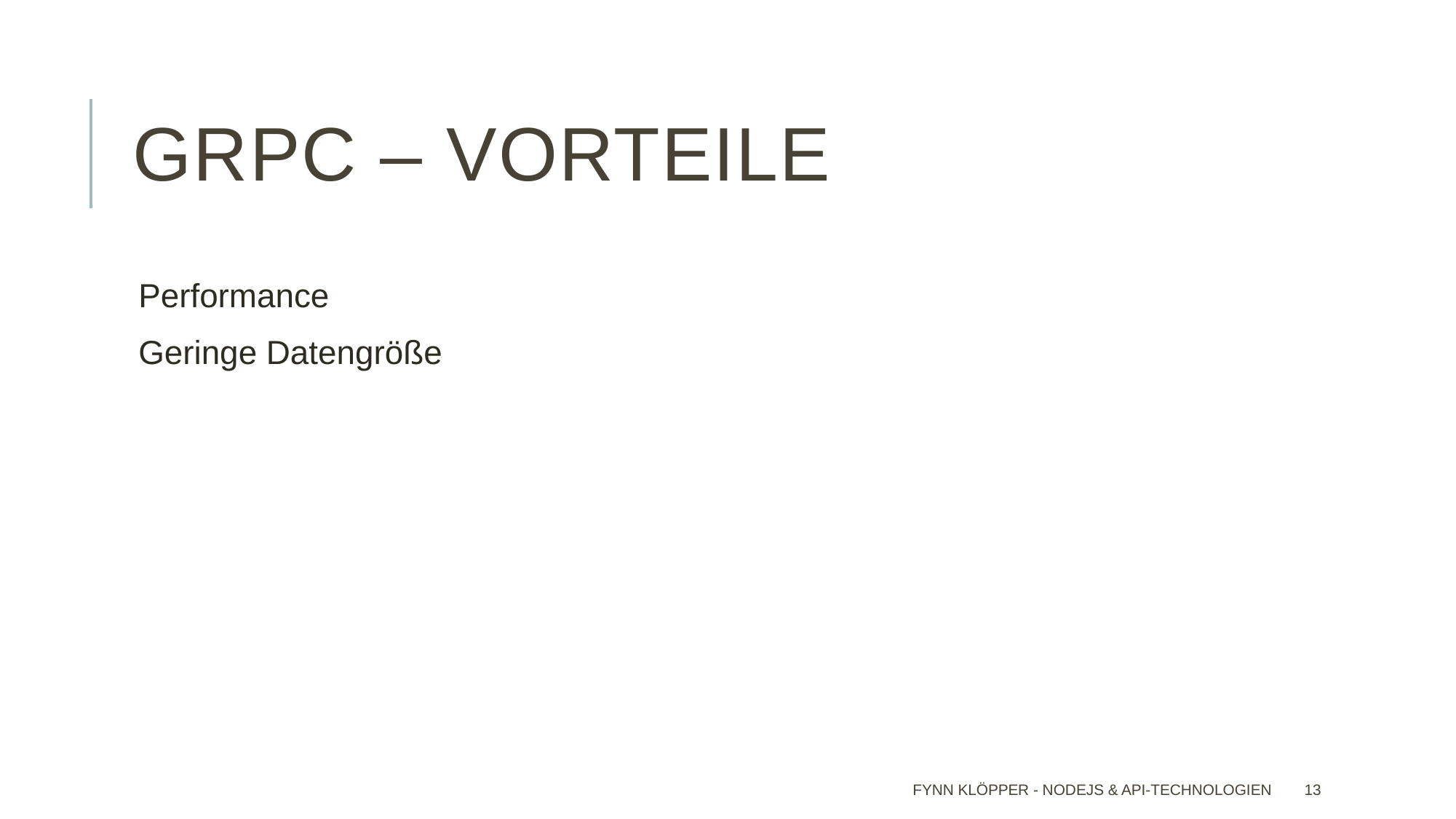

# gRPC – Vorteile
Performance
Geringe Datengröße
Fynn Klöpper - NodeJS & API-Technologien
13